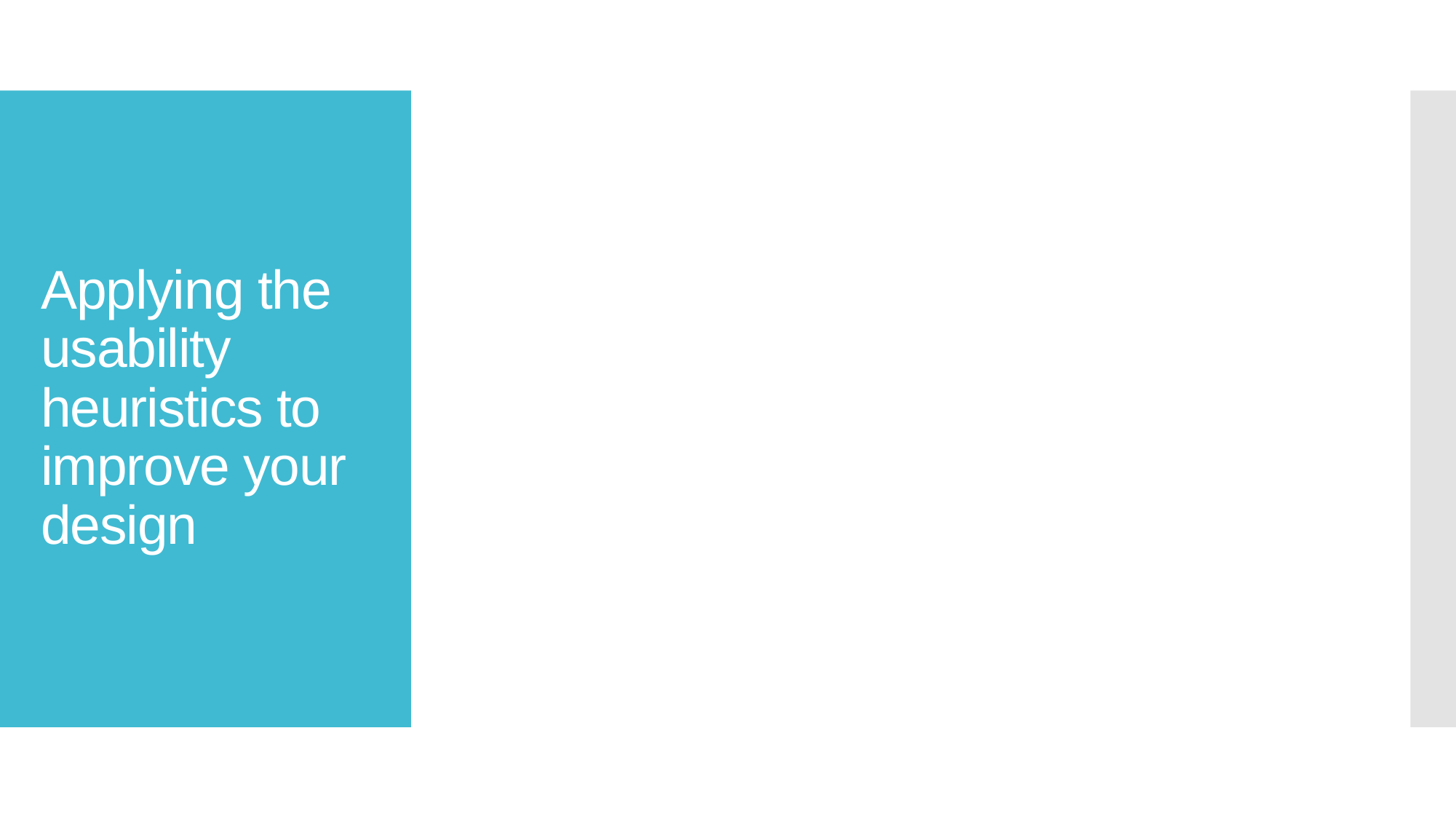

# Applying the usability heuristics to improve your design